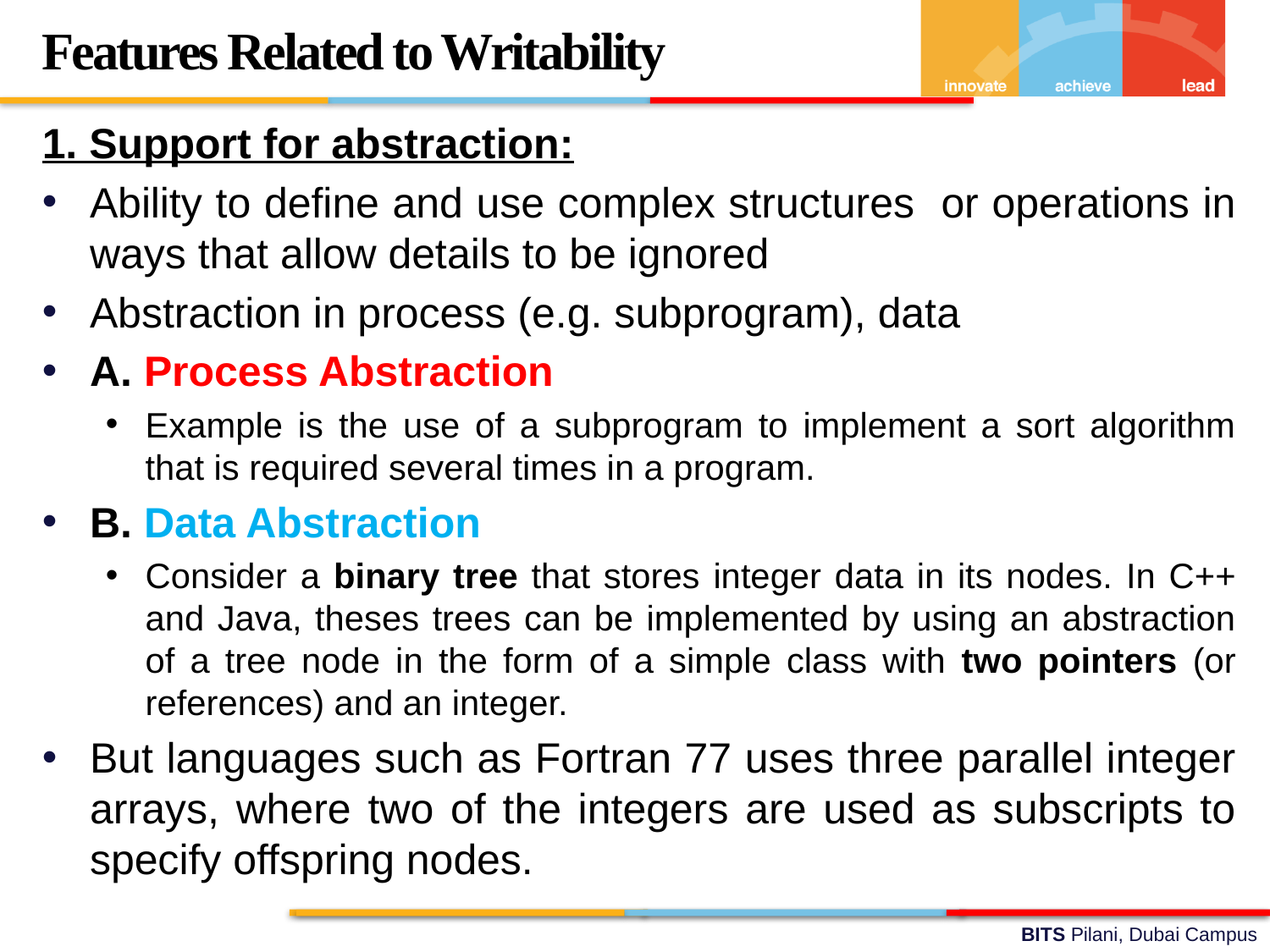

Features Related to Writability
1. Support for abstraction:
Ability to define and use complex structures  or operations in ways that allow details to be ignored
Abstraction in process (e.g. subprogram), data
A. Process Abstraction
Example is the use of a subprogram to implement a sort algorithm that is required several times in a program.
B. Data Abstraction
Consider a binary tree that stores integer data in its nodes. In C++ and Java, theses trees can be implemented by using an abstraction of a tree node in the form of a simple class with two pointers (or references) and an integer.
But languages such as Fortran 77 uses three parallel integer arrays, where two of the integers are used as subscripts to specify offspring nodes.